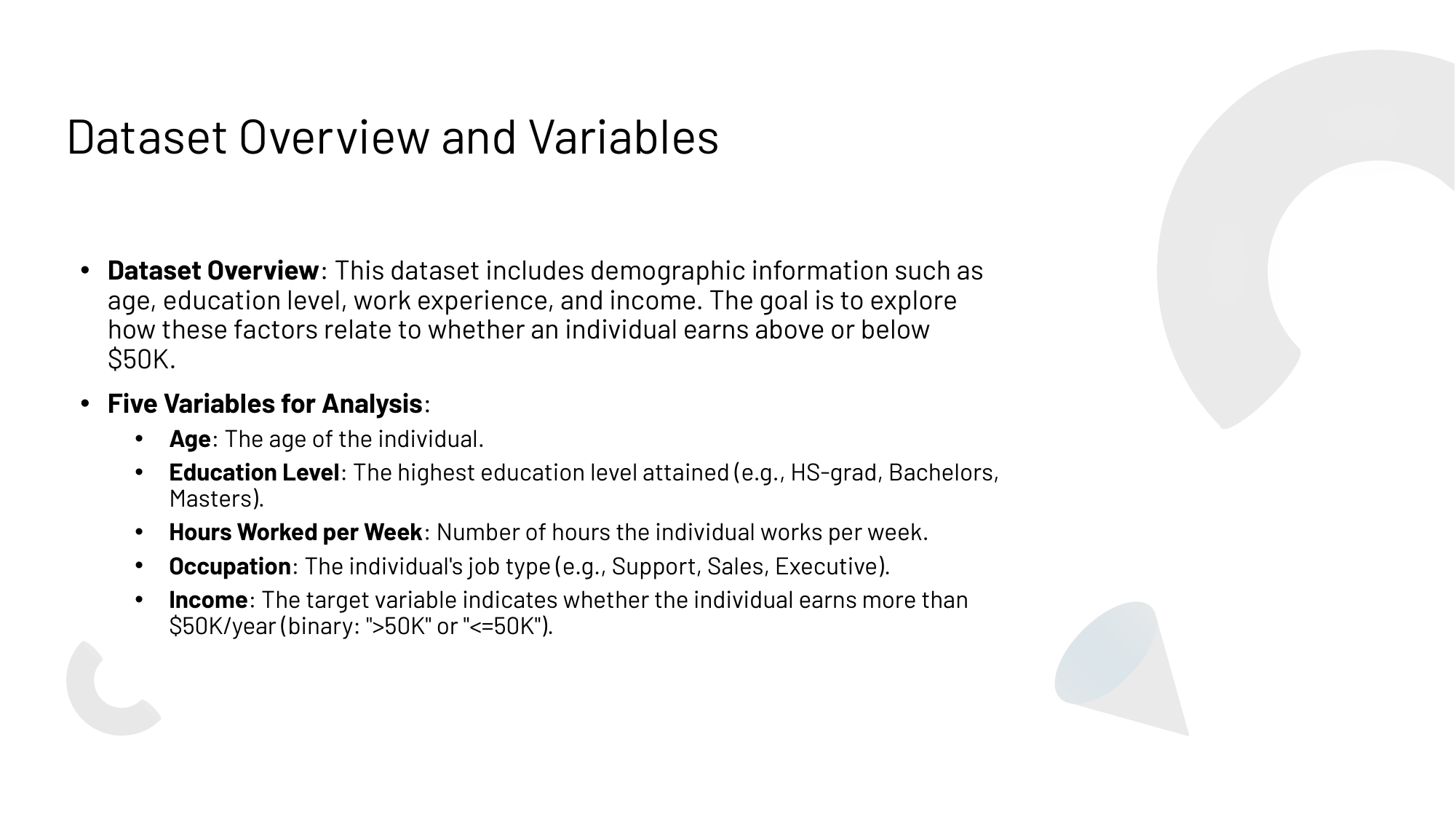

# Dataset Overview and Variables
Dataset Overview: This dataset includes demographic information such as age, education level, work experience, and income. The goal is to explore how these factors relate to whether an individual earns above or below $50K.
Five Variables for Analysis:
Age: The age of the individual.
Education Level: The highest education level attained (e.g., HS-grad, Bachelors, Masters).
Hours Worked per Week: Number of hours the individual works per week.
Occupation: The individual's job type (e.g., Support, Sales, Executive).
Income: The target variable indicates whether the individual earns more than $50K/year (binary: ">50K" or "<=50K").